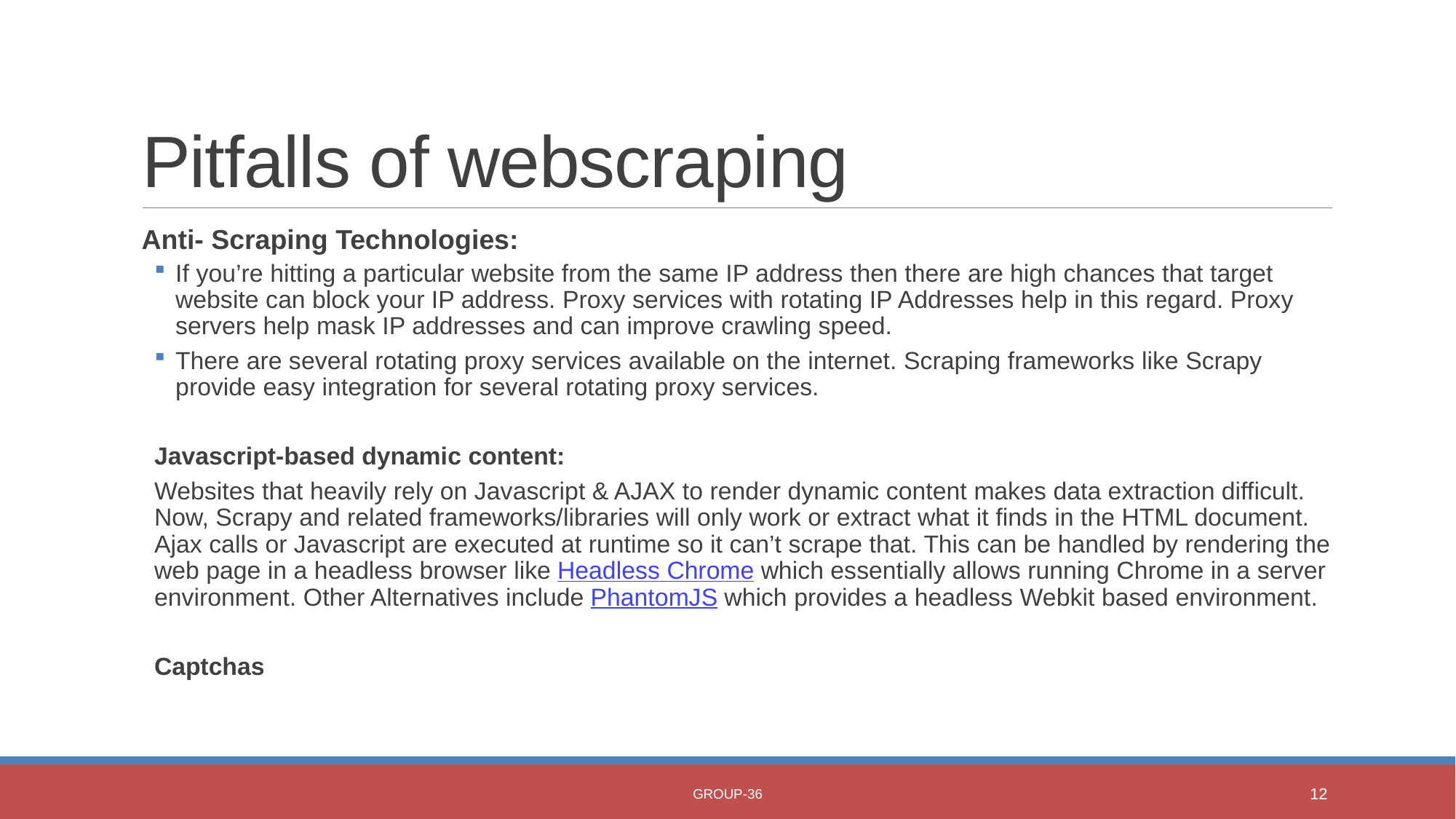

# Pitfalls of webscraping
Anti- Scraping Technologies:
If you’re hitting a particular website from the same IP address then there are high chances that target website can block your IP address. Proxy services with rotating IP Addresses help in this regard. Proxy servers help mask IP addresses and can improve crawling speed.
There are several rotating proxy services available on the internet. Scraping frameworks like Scrapy provide easy integration for several rotating proxy services.

Javascript-based dynamic content:
Websites that heavily rely on Javascript & AJAX to render dynamic content makes data extraction difficult. Now, Scrapy and related frameworks/libraries will only work or extract what it finds in the HTML document. Ajax calls or Javascript are executed at runtime so it can’t scrape that. This can be handled by rendering the web page in a headless browser like Headless Chrome which essentially allows running Chrome in a server environment. Other Alternatives include PhantomJS which provides a headless Webkit based environment.

Captchas

Group-36
12